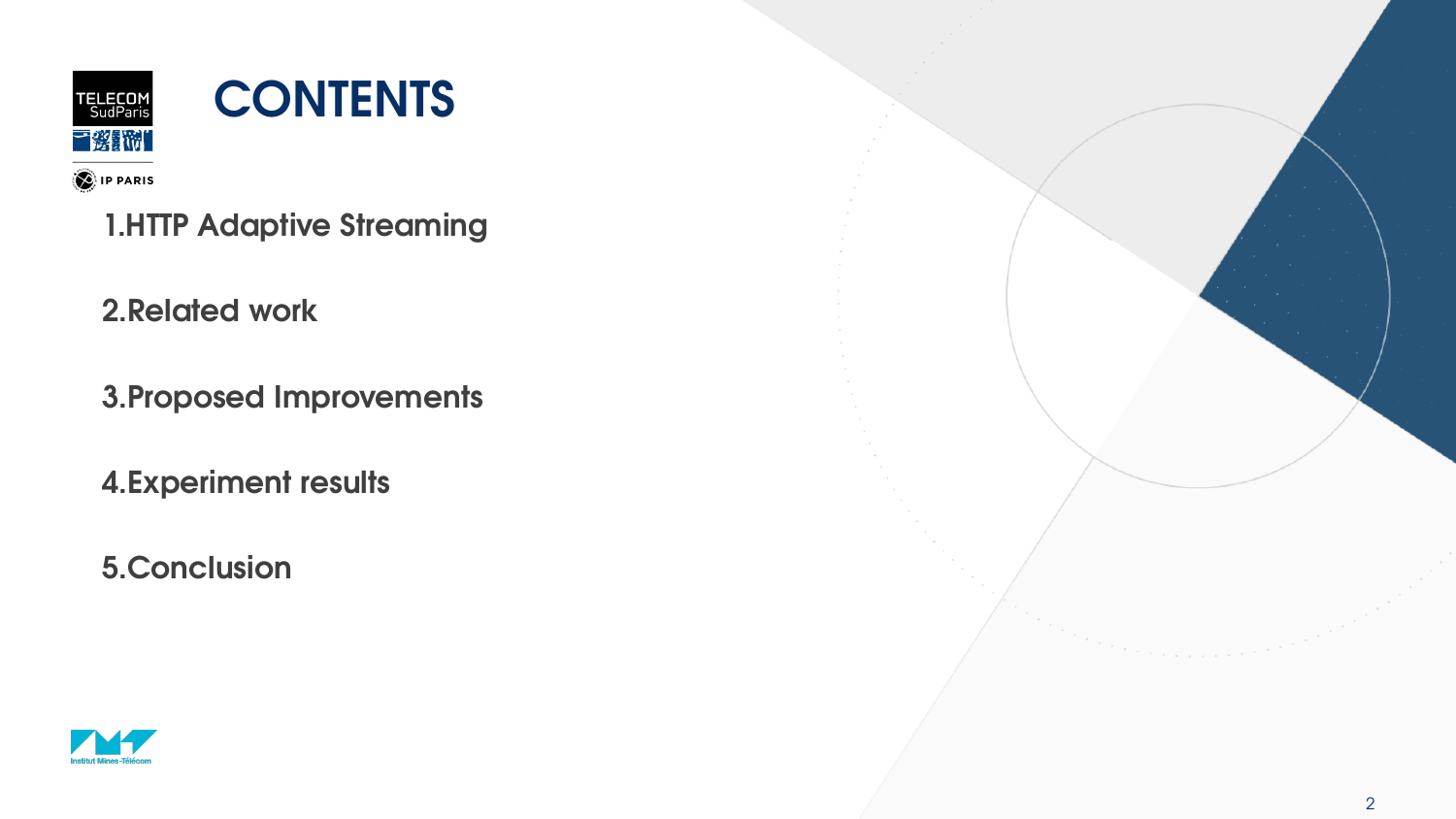

# CONTENTS
1.HTTP Adaptive Streaming

2.Related work

3.Proposed Improvements

4.Experiment results

5.Conclusion
2